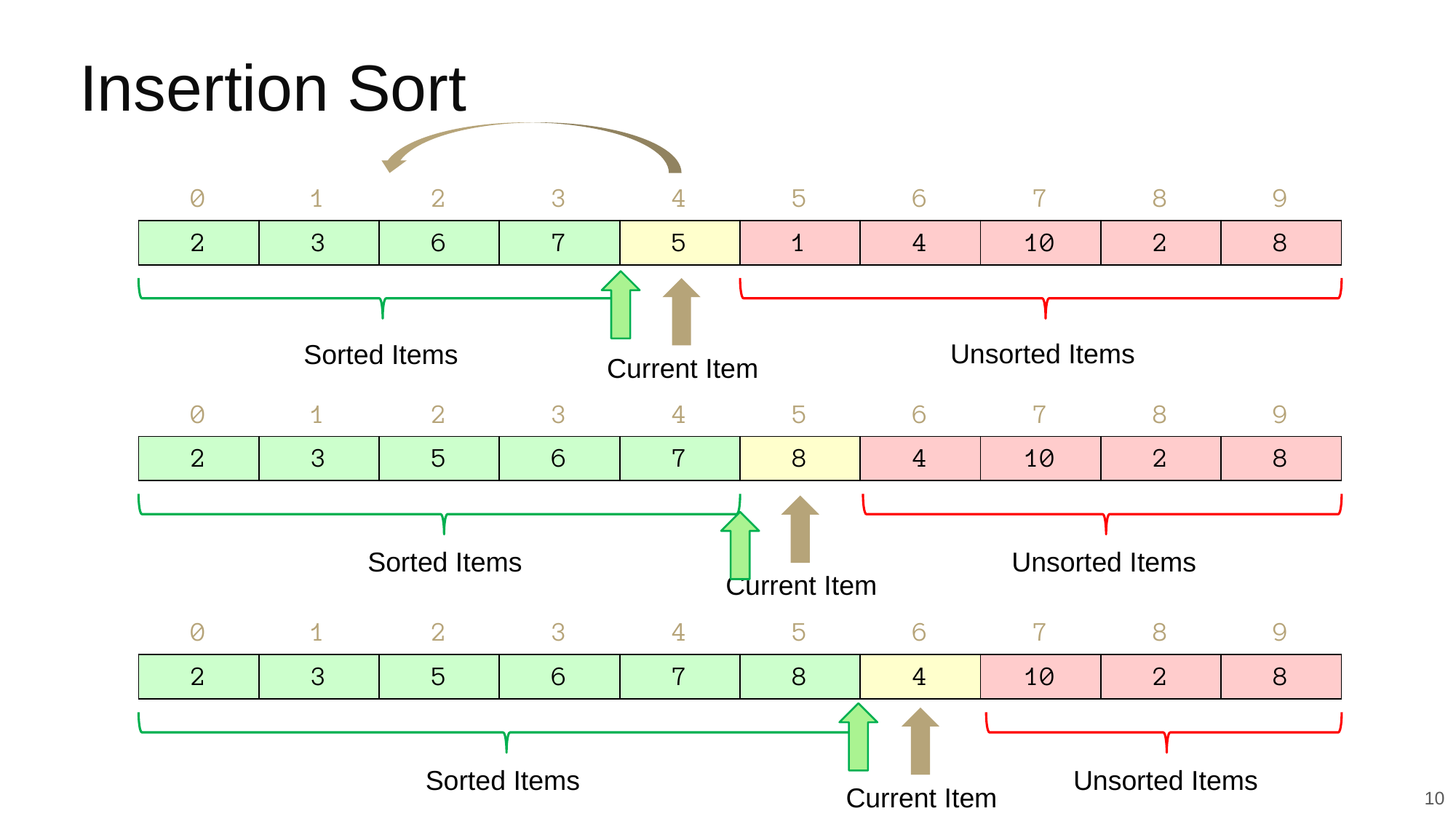

# Insertion Sort

| 0 | 1 | 2 | 3 | 4 | 5 | 6 | 7 | 8 | 9 |
| --- | --- | --- | --- | --- | --- | --- | --- | --- | --- |
| 2 | 3 | 6 | 7 | 5 | 1 | 4 | 10 | 2 | 8 |

Unsorted Items
Sorted Items
Current Item

| 0 | 1 | 2 | 3 | 4 | 5 | 6 | 7 | 8 | 9 |
| --- | --- | --- | --- | --- | --- | --- | --- | --- | --- |
| 2 | 3 | 5 | 6 | 7 | 8 | 4 | 10 | 2 | 8 |

Sorted Items
Unsorted Items

Current Item
| 0 | 1 | 2 | 3 | 4 | 5 | 6 | 7 | 8 | 9 |
| --- | --- | --- | --- | --- | --- | --- | --- | --- | --- |
| 2 | 3 | 5 | 6 | 7 | 8 | 4 | 10 | 2 | 8 |

Sorted Items
Unsorted Items
Current Item